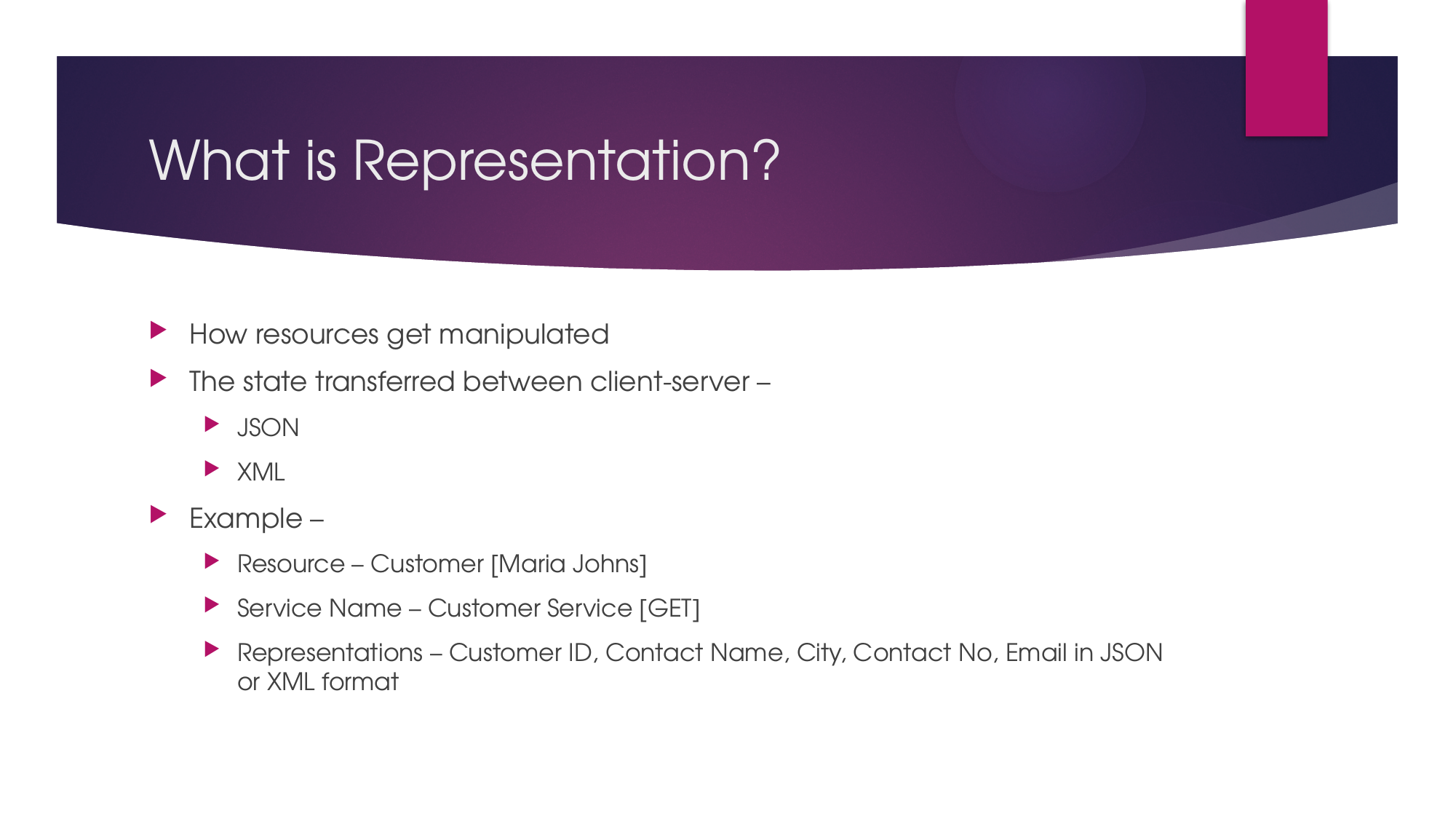

# What is Representation?
How resources get manipulated
The state transferred between client-server –
JSON
XML
Example –
Resource – Customer [Maria Johns]
Service Name – Customer Service [GET]
Representations – Customer ID, Contact Name, City, Contact No, Email in JSON or XML format